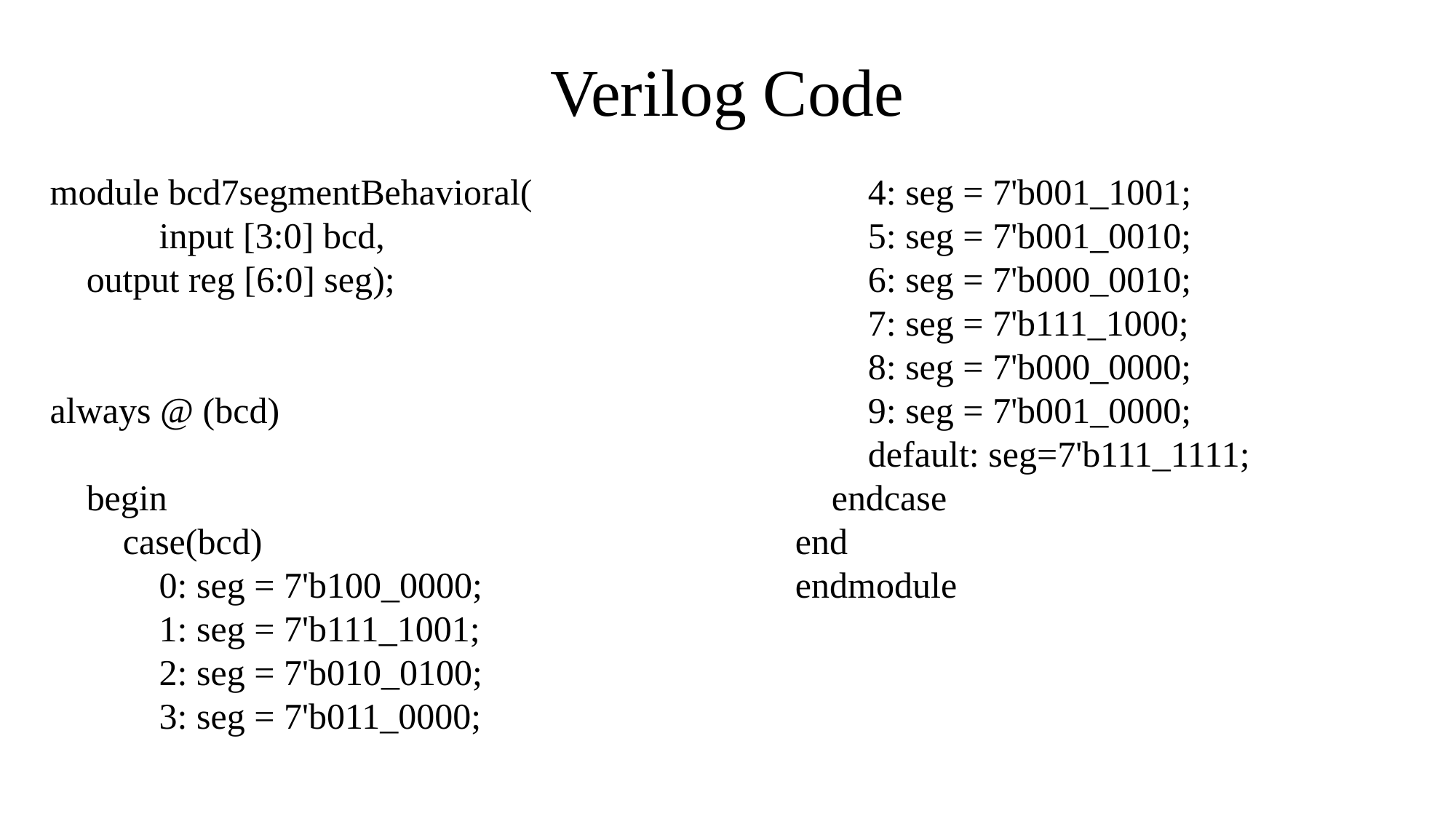

# Verilog Code
module bcd7segmentBehavioral(
	input [3:0] bcd,
    output reg [6:0] seg);

always @ (bcd)

    begin
        case(bcd)
            0: seg = 7'b100_0000;
            1: seg = 7'b111_1001;
            2: seg = 7'b010_0100;
            3: seg = 7'b011_0000;

	4: seg = 7'b001_1001;
	5: seg = 7'b001_0010;
	6: seg = 7'b000_0010;
	7: seg = 7'b111_1000;
	8: seg = 7'b000_0000;
	9: seg = 7'b001_0000;
	default: seg=7'b111_1111;
        endcase
    end
    endmodule